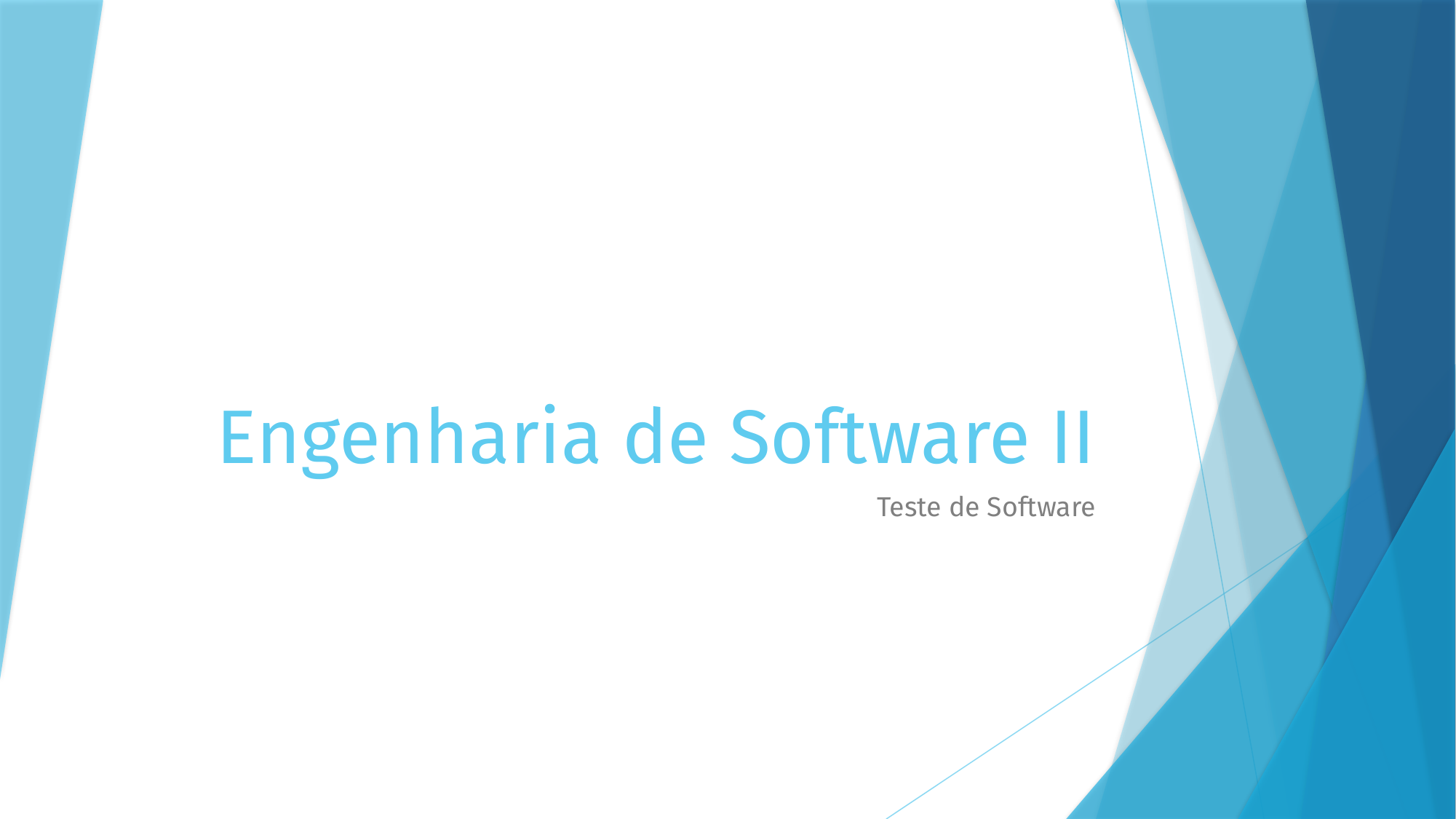

# Engenharia de Software II
Teste de Software